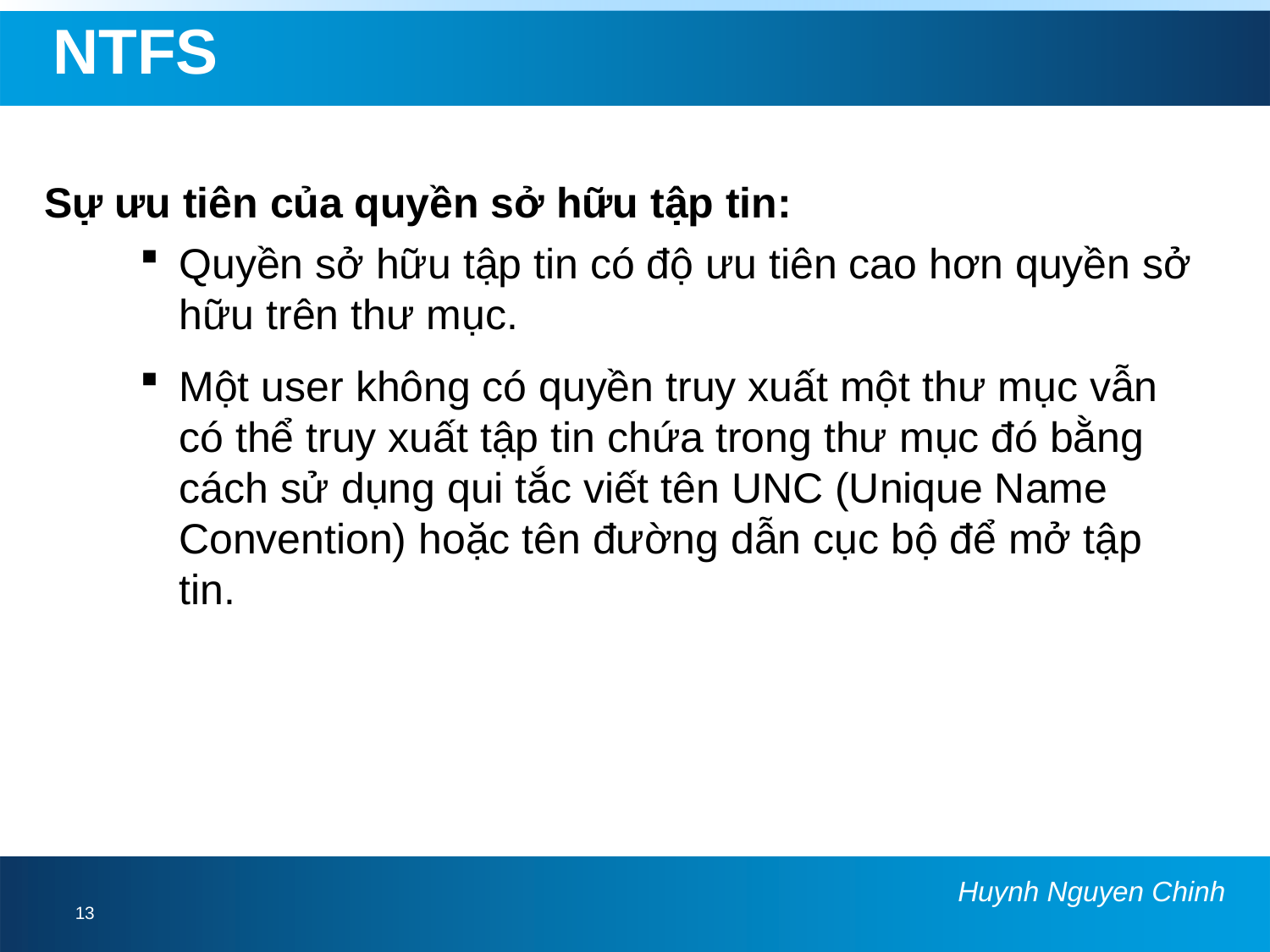

# NTFS
Sự ưu tiên của quyền sở hữu tập tin:
Quyền sở hữu tập tin có độ ưu tiên cao hơn quyền sở hữu trên thư mục.
Một user không có quyền truy xuất một thư mục vẫn có thể truy xuất tập tin chứa trong thư mục đó bằng cách sử dụng qui tắc viết tên UNC (Unique Name Convention) hoặc tên đường dẫn cục bộ để mở tập tin.